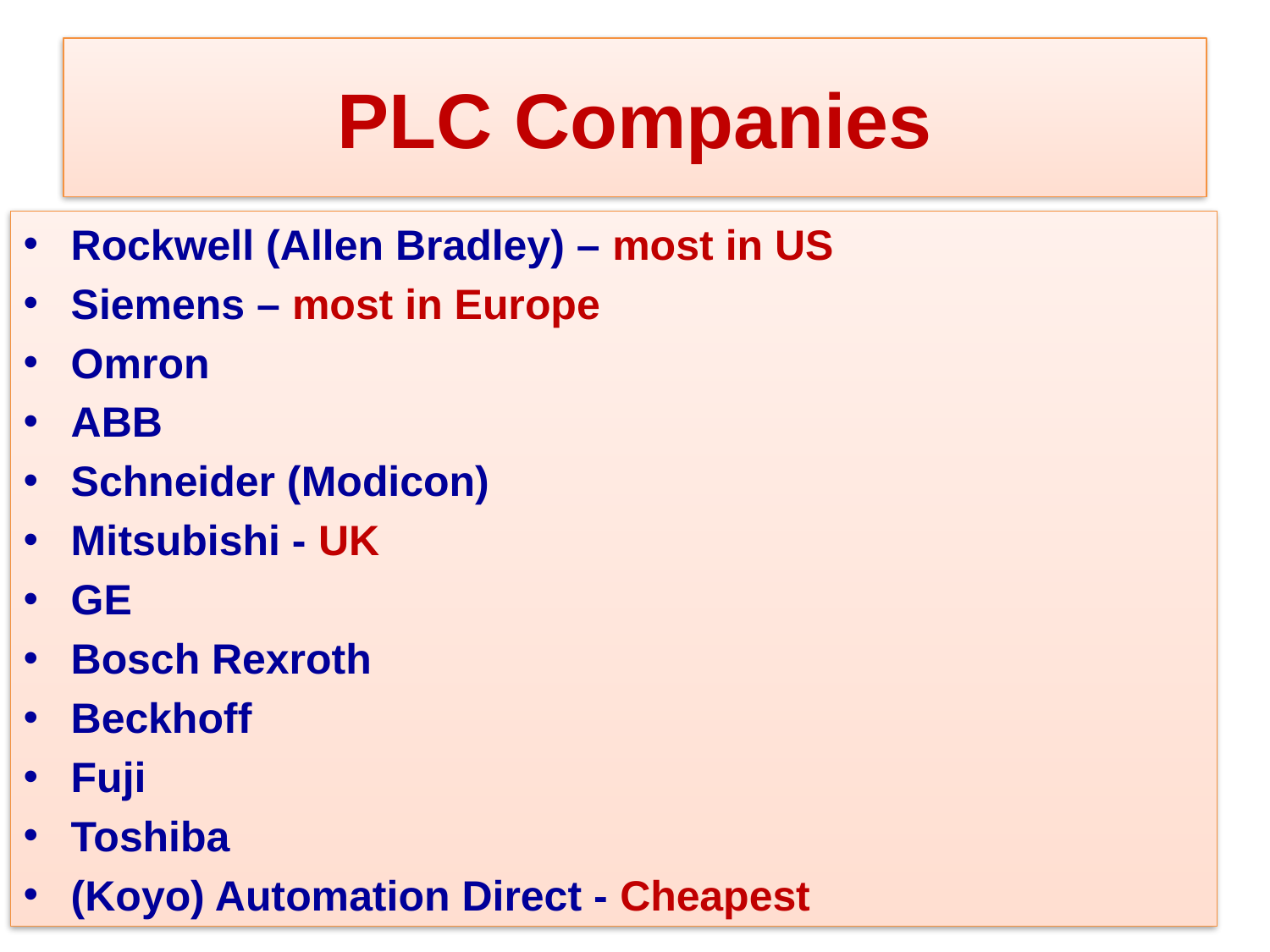

# PLC Companies
Rockwell (Allen Bradley) – most in US
Siemens – most in Europe
Omron
ABB
Schneider (Modicon)
Mitsubishi - UK
GE
Bosch Rexroth
Beckhoff
Fuji
Toshiba
(Koyo) Automation Direct - Cheapest